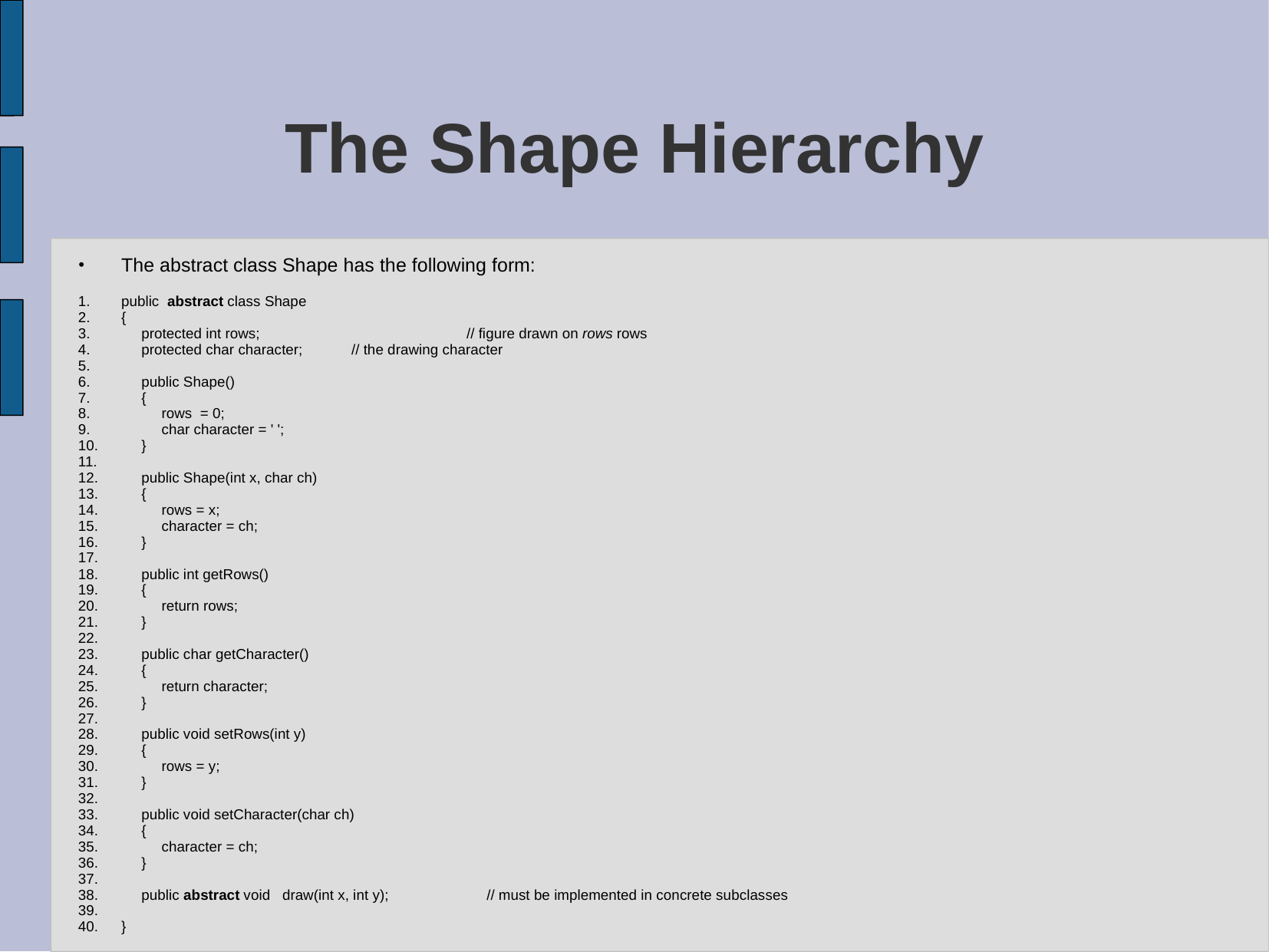

# The Shape Hierarchy
The abstract class Shape has the following form:
public  abstract class Shape
{
     protected int rows; 		// figure drawn on rows rows
     protected char character;	// the drawing character

     public Shape()
     {
          rows  = 0;
          char character = ' ';
     }

     public Shape(int x, char ch)
     {
          rows = x;
          character = ch;
     }

     public int getRows()
     {
          return rows;
     }

     public char getCharacter()
     {
          return character;
     }

     public void setRows(int y)
     {
          rows = y;
     }

     public void setCharacter(char ch)
     {
          character = ch;
     }

     public abstract void   draw(int x, int y);	     // must be implemented in concrete subclasses

}